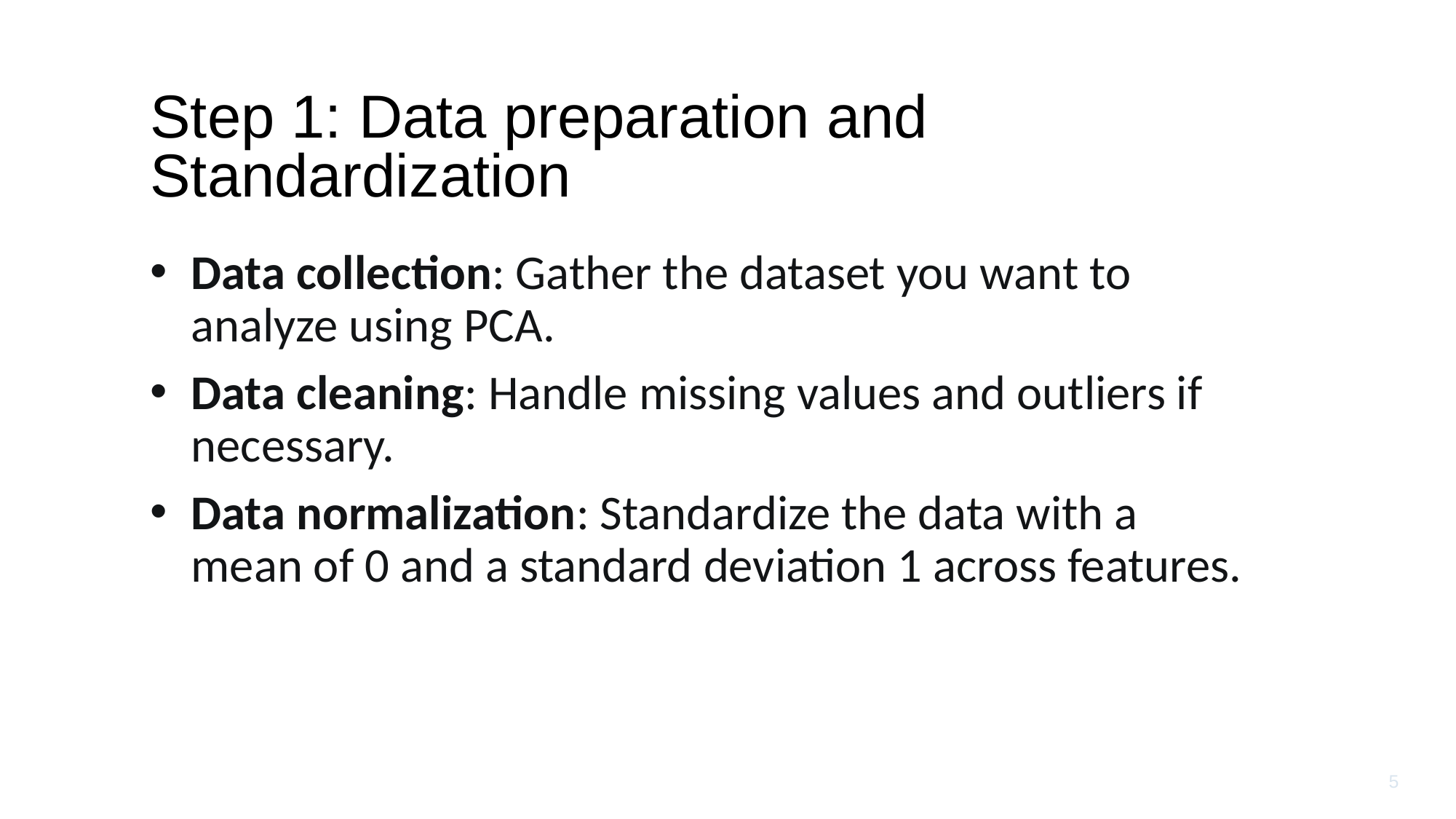

# Step 1: Data preparation and Standardization
Data collection: Gather the dataset you want to analyze using PCA.
Data cleaning: Handle missing values and outliers if necessary.
Data normalization: Standardize the data with a mean of 0 and a standard deviation 1 across features.

5